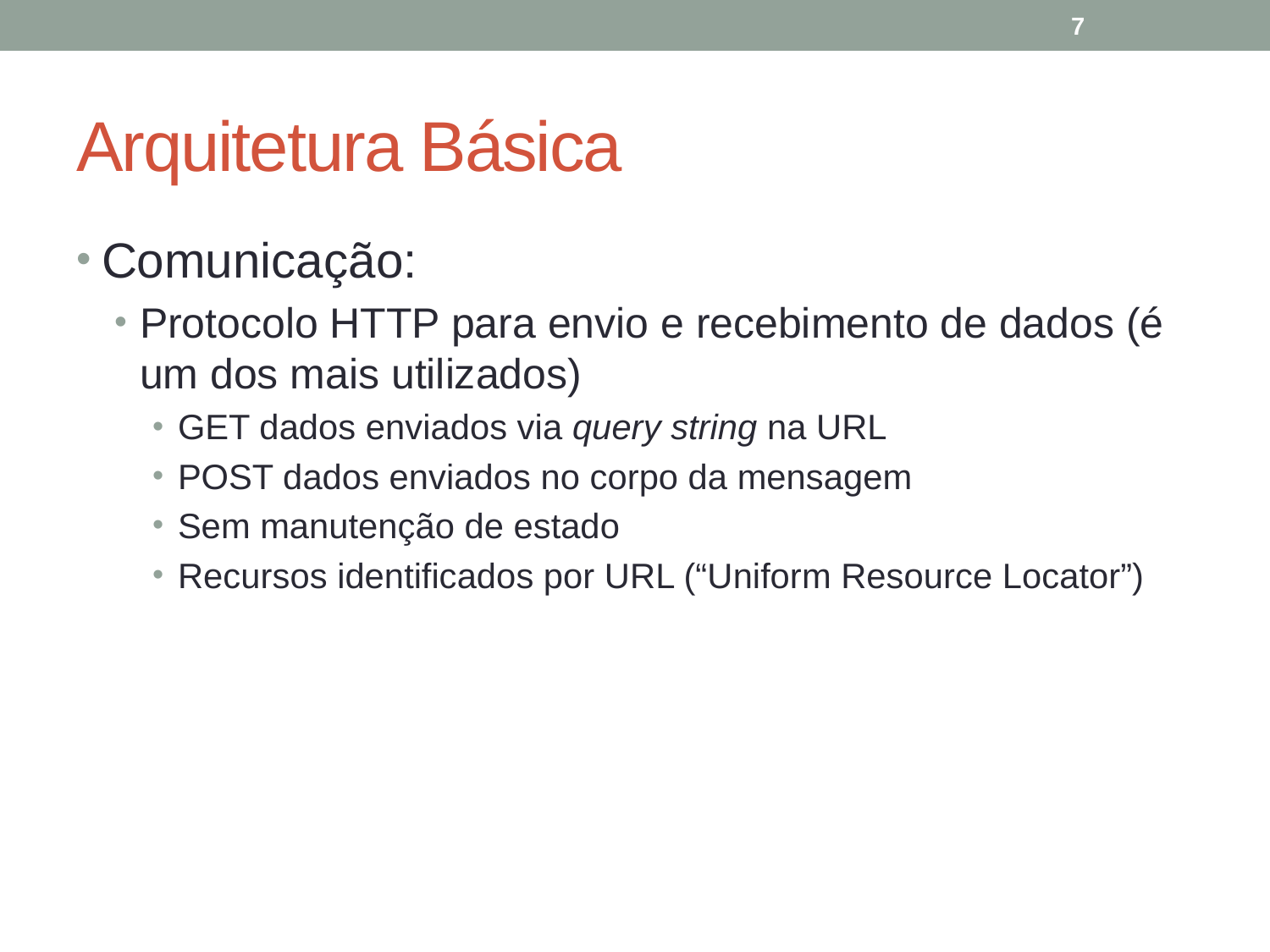

7
# Arquitetura Básica
Comunicação:
Protocolo HTTP para envio e recebimento de dados (é um dos mais utilizados)
GET dados enviados via query string na URL
POST dados enviados no corpo da mensagem
Sem manutenção de estado
Recursos identificados por URL (“Uniform Resource Locator”)